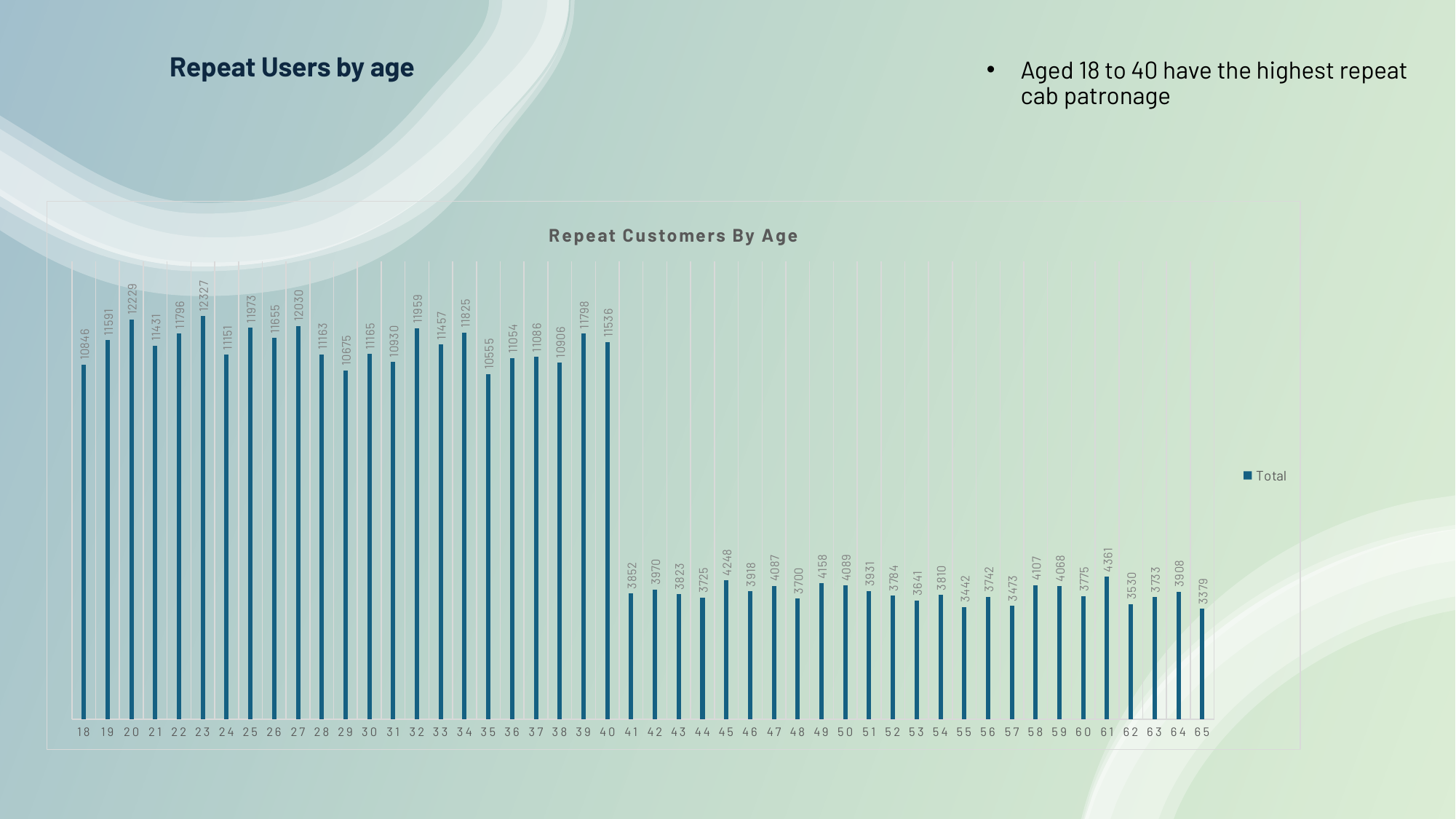

# Repeat Users by age
Aged 18 to 40 have the highest repeat cab patronage

### Chart: Repeat Customers By Age

| Category | Total |
|---|---|
| 18 | 10846.0 |
| 19 | 11591.0 |
| 20 | 12229.0 |
| 21 | 11431.0 |
| 22 | 11796.0 |
| 23 | 12327.0 |
| 24 | 11151.0 |
| 25 | 11973.0 |
| 26 | 11655.0 |
| 27 | 12030.0 |
| 28 | 11163.0 |
| 29 | 10675.0 |
| 30 | 11165.0 |
| 31 | 10930.0 |
| 32 | 11959.0 |
| 33 | 11457.0 |
| 34 | 11825.0 |
| 35 | 10555.0 |
| 36 | 11054.0 |
| 37 | 11086.0 |
| 38 | 10906.0 |
| 39 | 11798.0 |
| 40 | 11536.0 |
| 41 | 3852.0 |
| 42 | 3970.0 |
| 43 | 3823.0 |
| 44 | 3725.0 |
| 45 | 4248.0 |
| 46 | 3918.0 |
| 47 | 4087.0 |
| 48 | 3700.0 |
| 49 | 4158.0 |
| 50 | 4089.0 |
| 51 | 3931.0 |
| 52 | 3784.0 |
| 53 | 3641.0 |
| 54 | 3810.0 |
| 55 | 3442.0 |
| 56 | 3742.0 |
| 57 | 3473.0 |
| 58 | 4107.0 |
| 59 | 4068.0 |
| 60 | 3775.0 |
| 61 | 4361.0 |
| 62 | 3530.0 |
| 63 | 3733.0 |
| 64 | 3908.0 |
| 65 | 3379.0 |